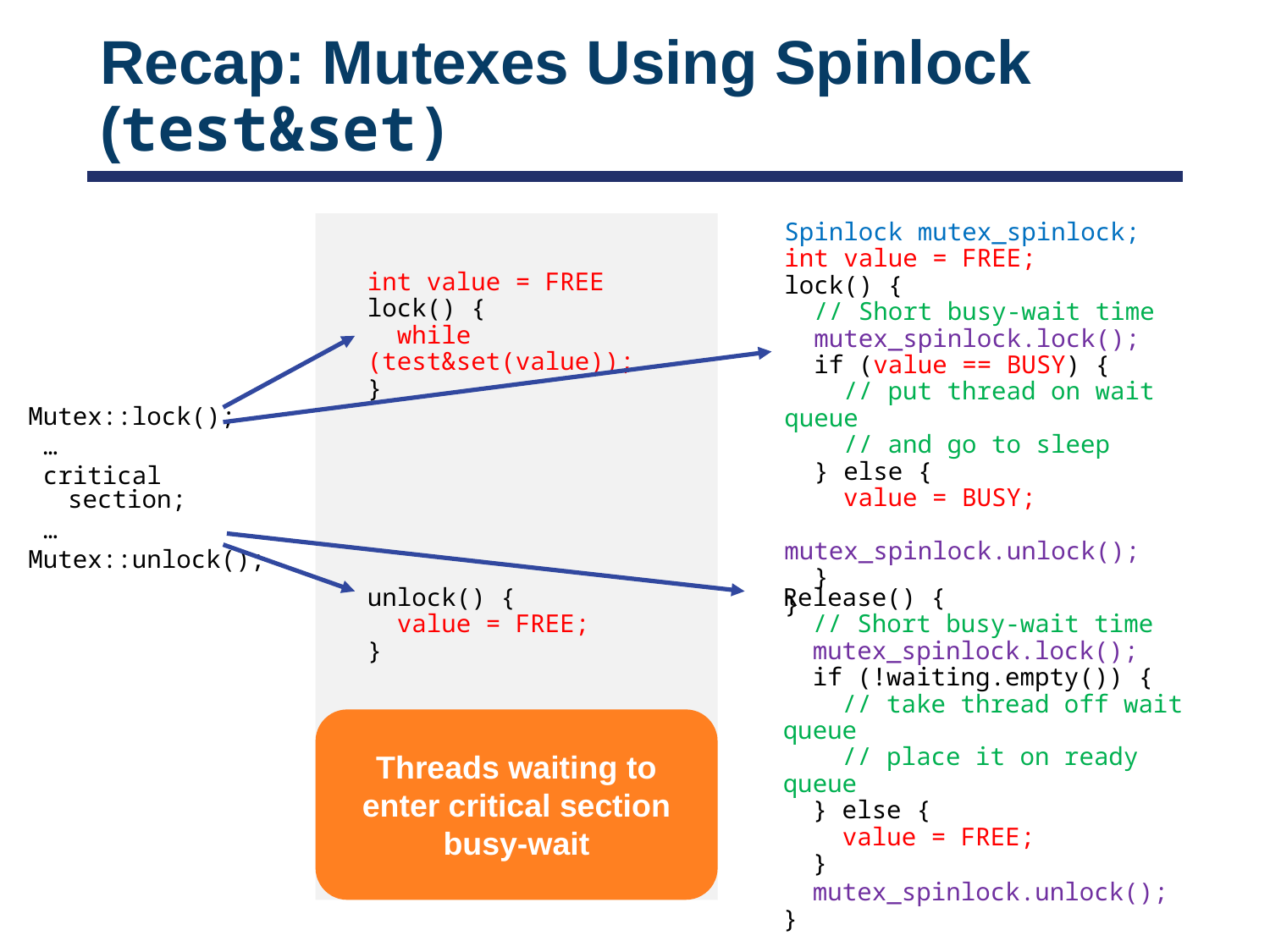

# Recap: Mutexes Using Spinlock (test&set)

int value = FREE
lock() {
  while (test&set(value));
}
unlock() {
  value = FREE;
}
Spinlock mutex_spinlock;
int value = FREE;
lock() {
  // Short busy-wait time
  mutex_spinlock.lock();
  if (value == BUSY) {
    // put thread on wait queue
    // and go to sleep
  } else {
    value = BUSY;
    mutex_spinlock.unlock();
  }
}
Release() {
  // Short busy-wait time
  mutex_spinlock.lock();
  if (!waiting.empty()) {
    // take thread off wait queue
    // place it on ready queue
  } else {
    value = FREE;
  }
  mutex_spinlock.unlock();
}
Mutex::lock();
 …
 critical section;
 …
Mutex::unlock();
Threads waiting to enter critical section busy-wait